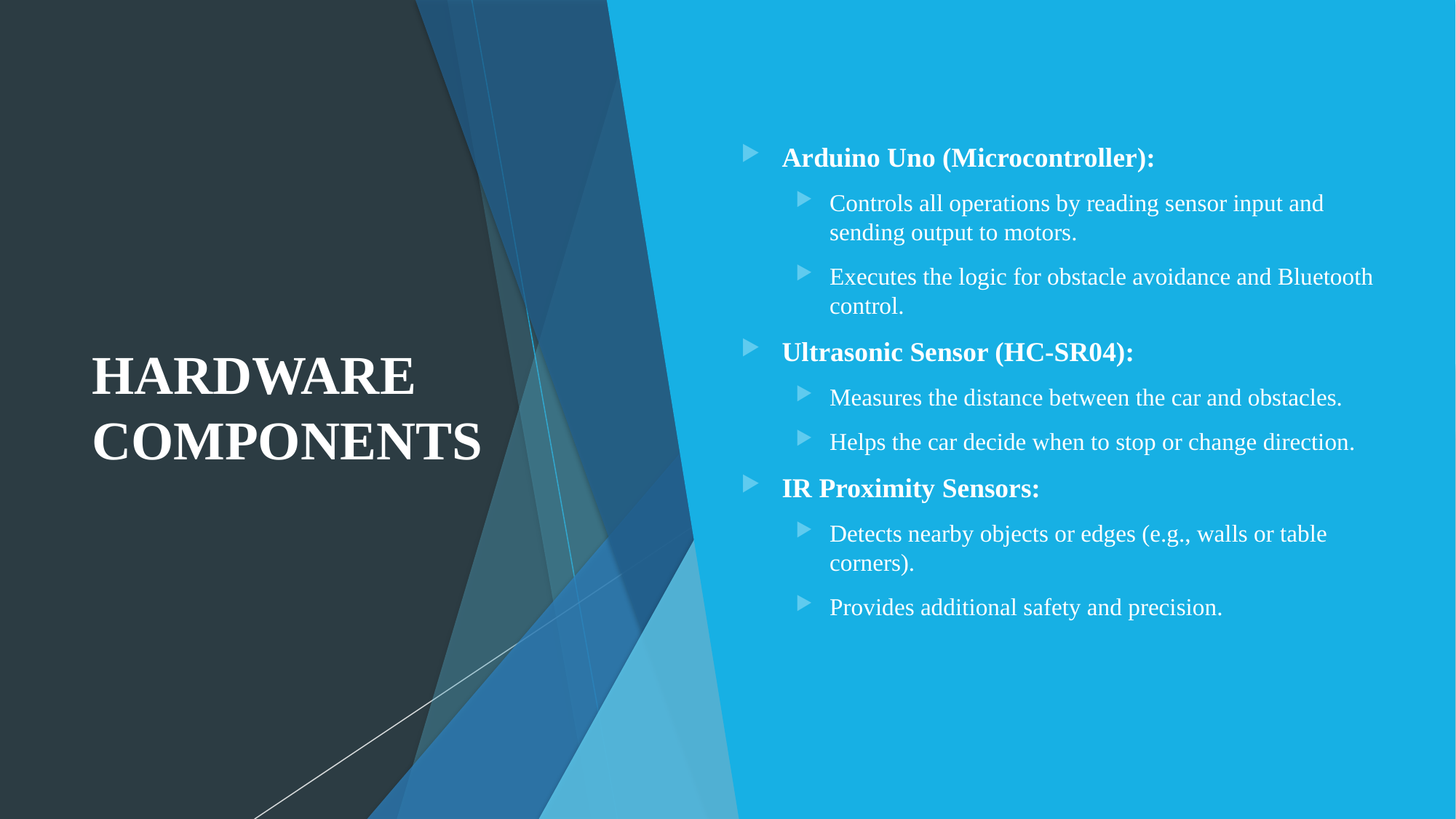

Arduino Uno (Microcontroller):
Controls all operations by reading sensor input and sending output to motors.
Executes the logic for obstacle avoidance and Bluetooth control.
Ultrasonic Sensor (HC-SR04):
Measures the distance between the car and obstacles.
Helps the car decide when to stop or change direction.
IR Proximity Sensors:
Detects nearby objects or edges (e.g., walls or table corners).
Provides additional safety and precision.

# HARDWARE COMPONENTS